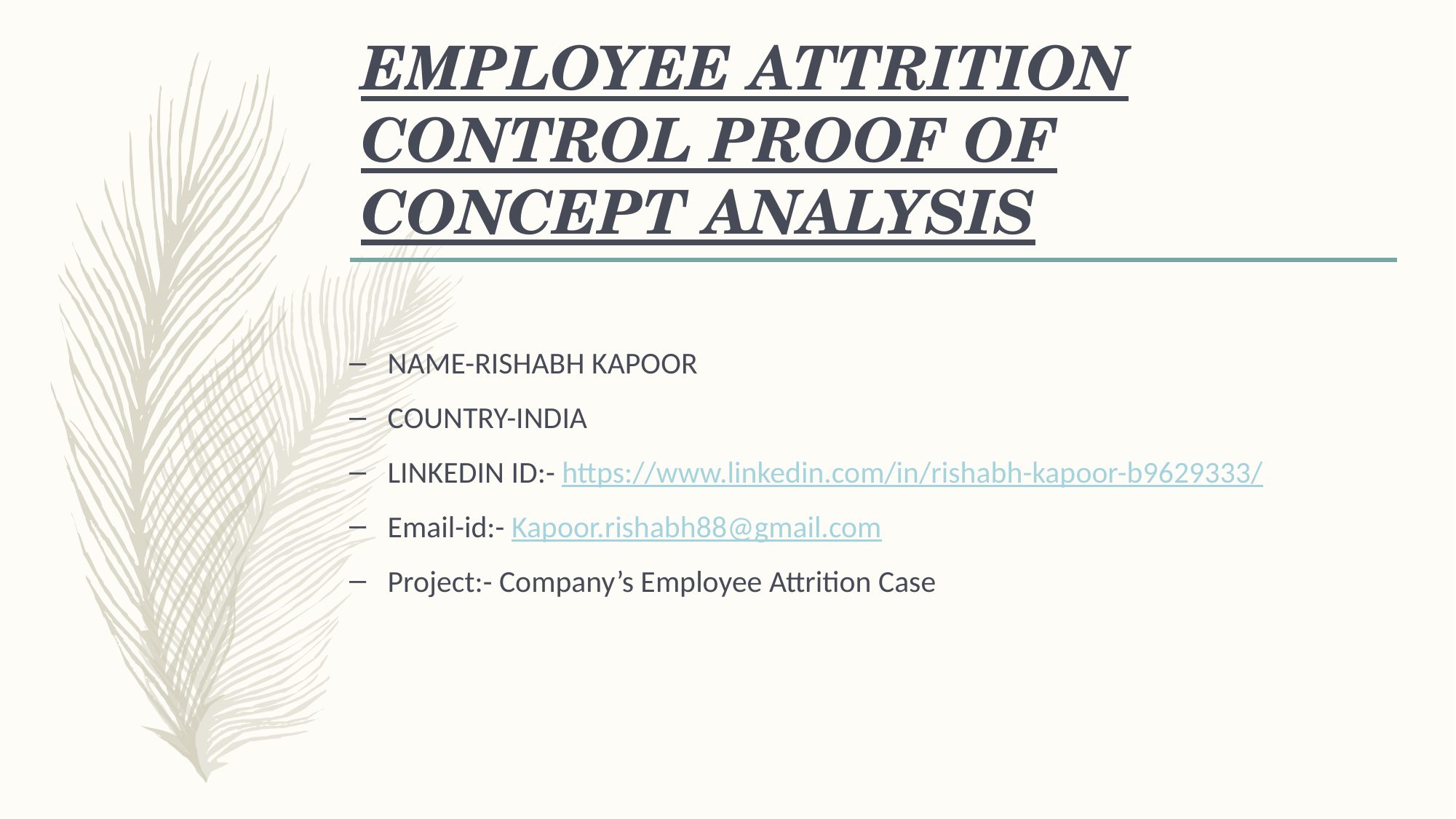

# EMPLOYEE ATTRITION CONTROL PROOF OF CONCEPT ANALYSIS
NAME-RISHABH KAPOOR
COUNTRY-INDIA
LINKEDIN ID:- https://www.linkedin.com/in/rishabh-kapoor-b9629333/
Email-id:- Kapoor.rishabh88@gmail.com
Project:- Company’s Employee Attrition Case